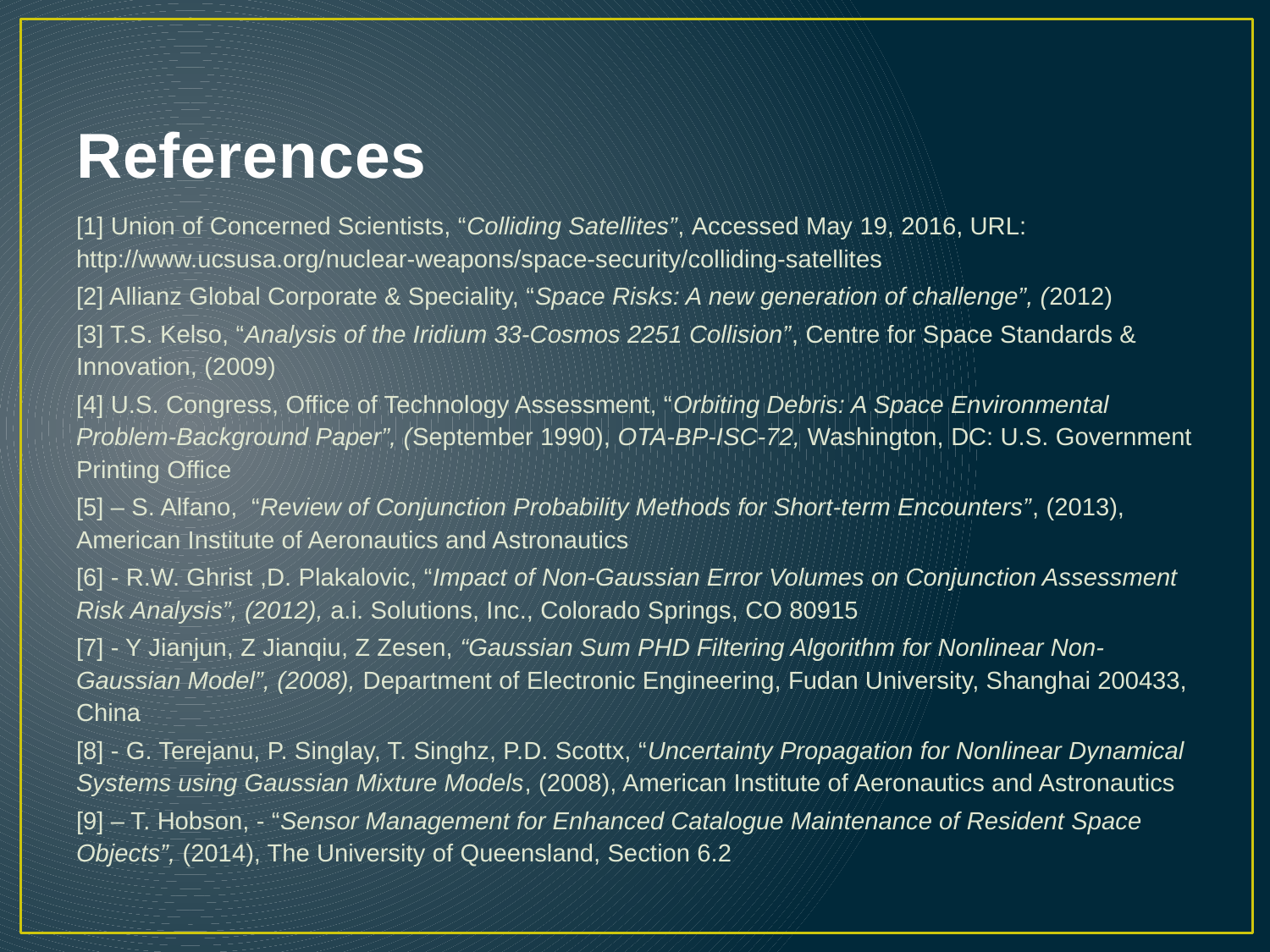

# References
[1] Union of Concerned Scientists, “Colliding Satellites”, Accessed May 19, 2016, URL: http://www.ucsusa.org/nuclear-weapons/space-security/colliding-satellites
[2] Allianz Global Corporate & Speciality, “Space Risks: A new generation of challenge”, (2012)
[3] T.S. Kelso, “Analysis of the Iridium 33-Cosmos 2251 Collision”, Centre for Space Standards & Innovation, (2009)
[4] U.S. Congress, Office of Technology Assessment, “Orbiting Debris: A Space Environmental Problem-Background Paper”, (September 1990), OTA-BP-ISC-72, Washington, DC: U.S. Government Printing Office
[5] – S. Alfano,  “Review of Conjunction Probability Methods for Short-term Encounters”, (2013), American Institute of Aeronautics and Astronautics
[6] - R.W. Ghrist ,D. Plakalovic, “Impact of Non-Gaussian Error Volumes on Conjunction Assessment Risk Analysis”, (2012), a.i. Solutions, Inc., Colorado Springs, CO 80915
[7] - Y Jianjun, Z Jianqiu, Z Zesen, “Gaussian Sum PHD Filtering Algorithm for Nonlinear Non-Gaussian Model”, (2008), Department of Electronic Engineering, Fudan University, Shanghai 200433, China
[8] - G. Terejanu, P. Singlay, T. Singhz, P.D. Scottx, “Uncertainty Propagation for Nonlinear Dynamical Systems using Gaussian Mixture Models, (2008), American Institute of Aeronautics and Astronautics
[9] – T. Hobson, - “Sensor Management for Enhanced Catalogue Maintenance of Resident Space Objects”, (2014), The University of Queensland, Section 6.2